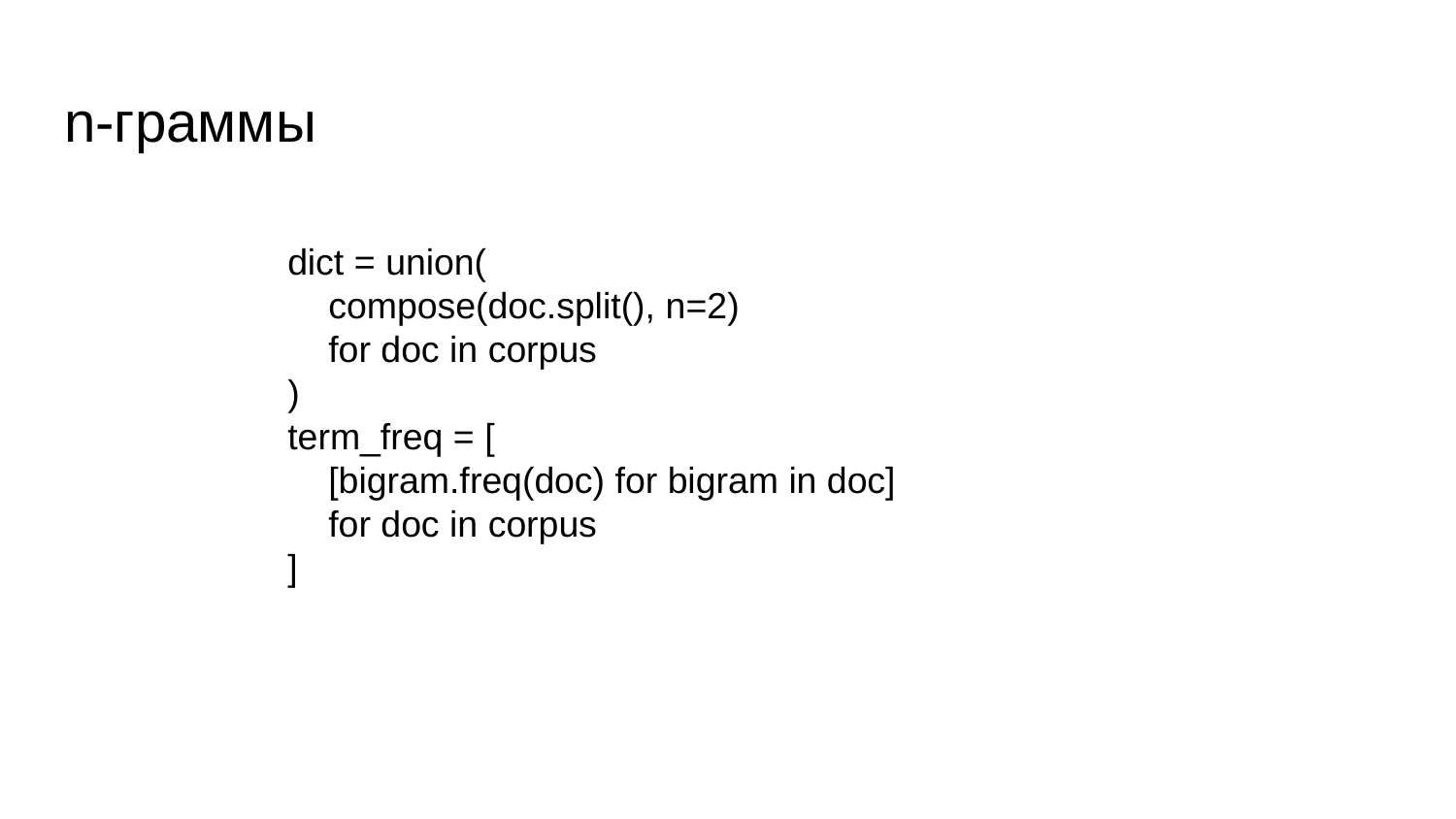

# n-граммы
dict = union(
    compose(doc.split(), n=2)
    for doc in corpus
)
term_freq = [
    [bigram.freq(doc) for bigram in doc]
    for doc in corpus
]